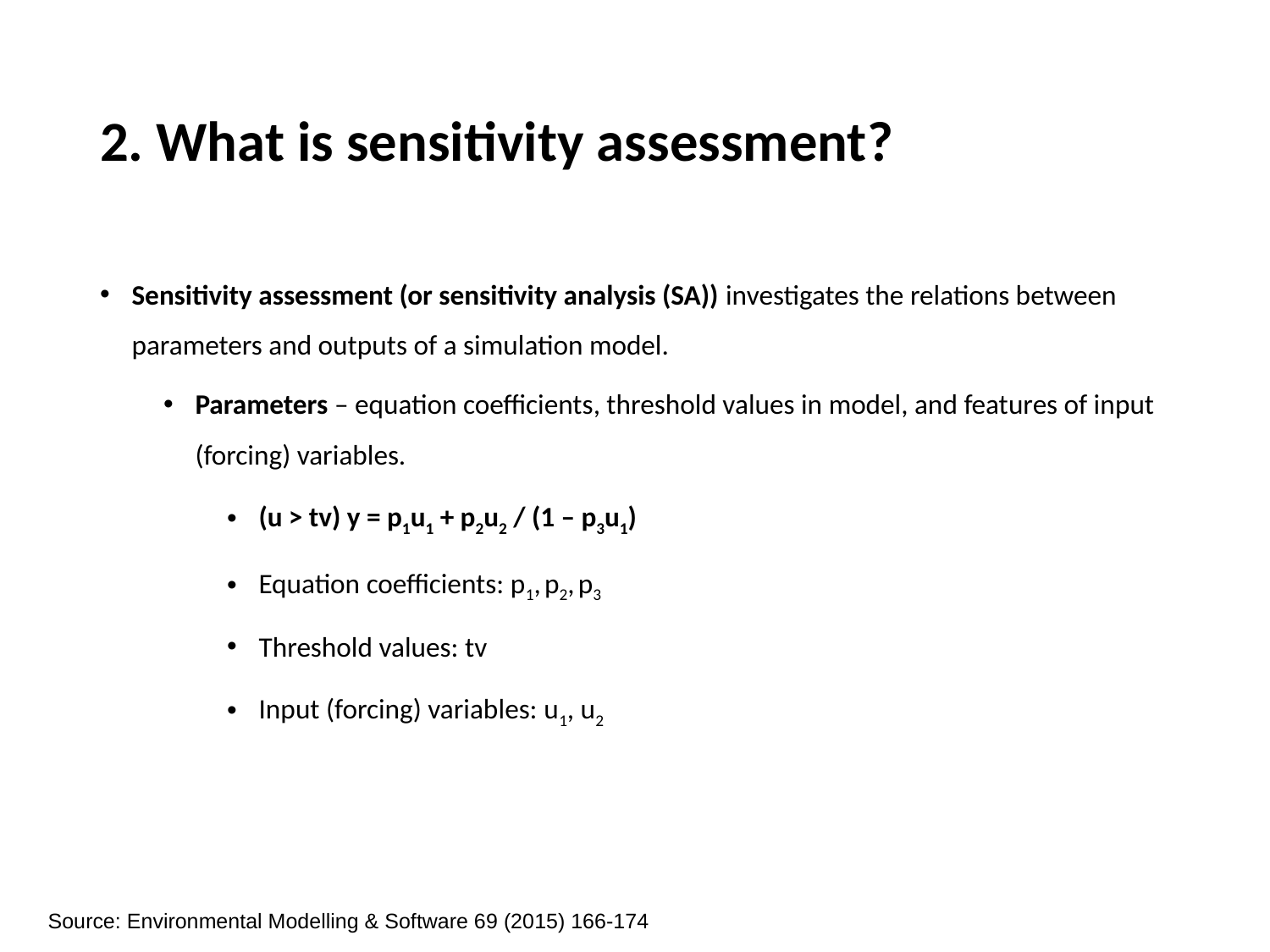

# 2. What is sensitivity assessment?
Sensitivity assessment (or sensitivity analysis (SA)) investigates the relations between parameters and outputs of a simulation model.
Parameters – equation coefficients, threshold values in model, and features of input (forcing) variables.
(u > tv) y = p1u1 + p2u2 / (1 – p3u1)
Equation coefficients: p1, p2, p3
Threshold values: tv
Input (forcing) variables: u1, u2

Source: Environmental Modelling & Software 69 (2015) 166-174